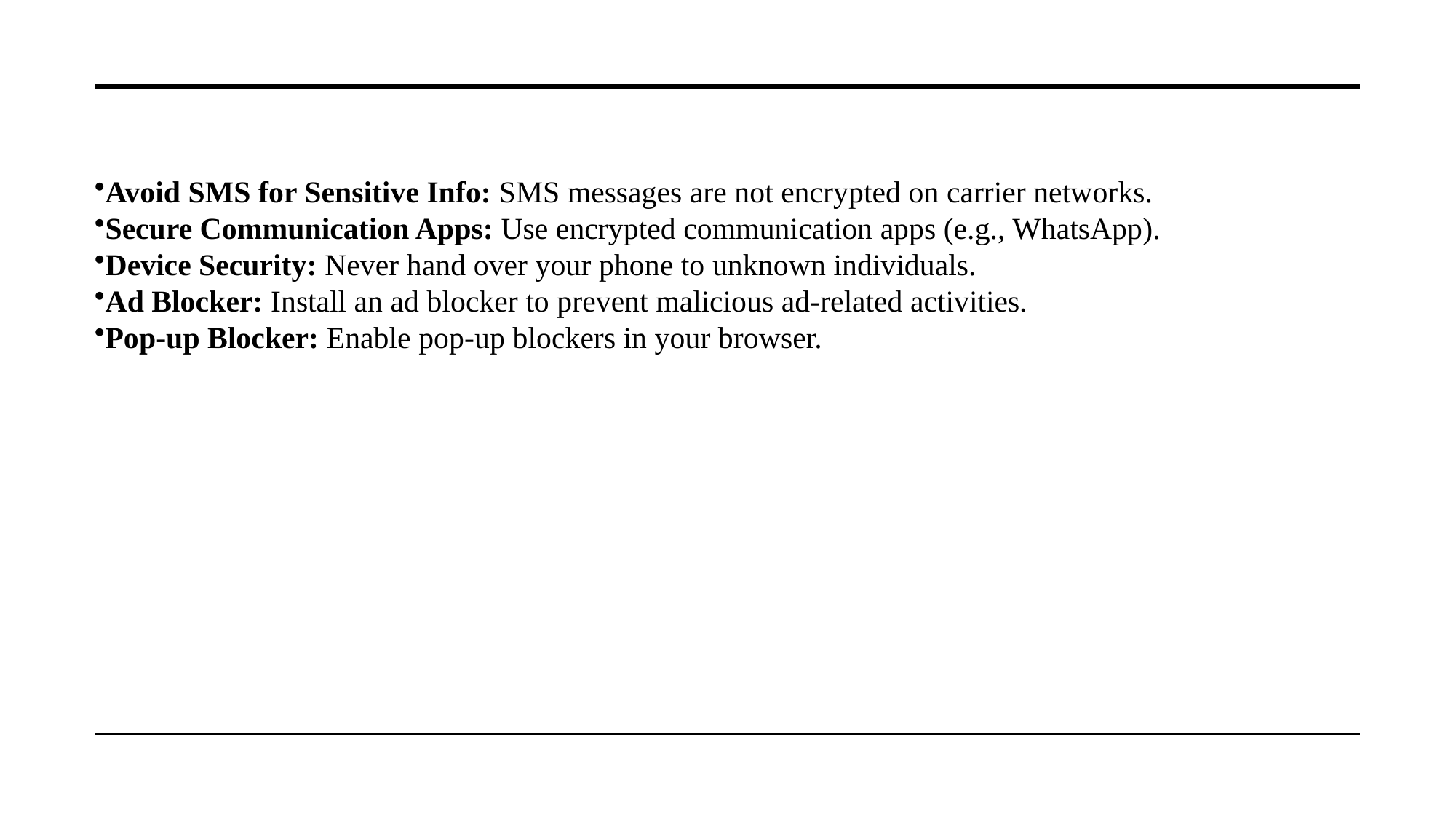

Avoid SMS for Sensitive Info: SMS messages are not encrypted on carrier networks.
Secure Communication Apps: Use encrypted communication apps (e.g., WhatsApp).
Device Security: Never hand over your phone to unknown individuals.
Ad Blocker: Install an ad blocker to prevent malicious ad-related activities.
Pop-up Blocker: Enable pop-up blockers in your browser.